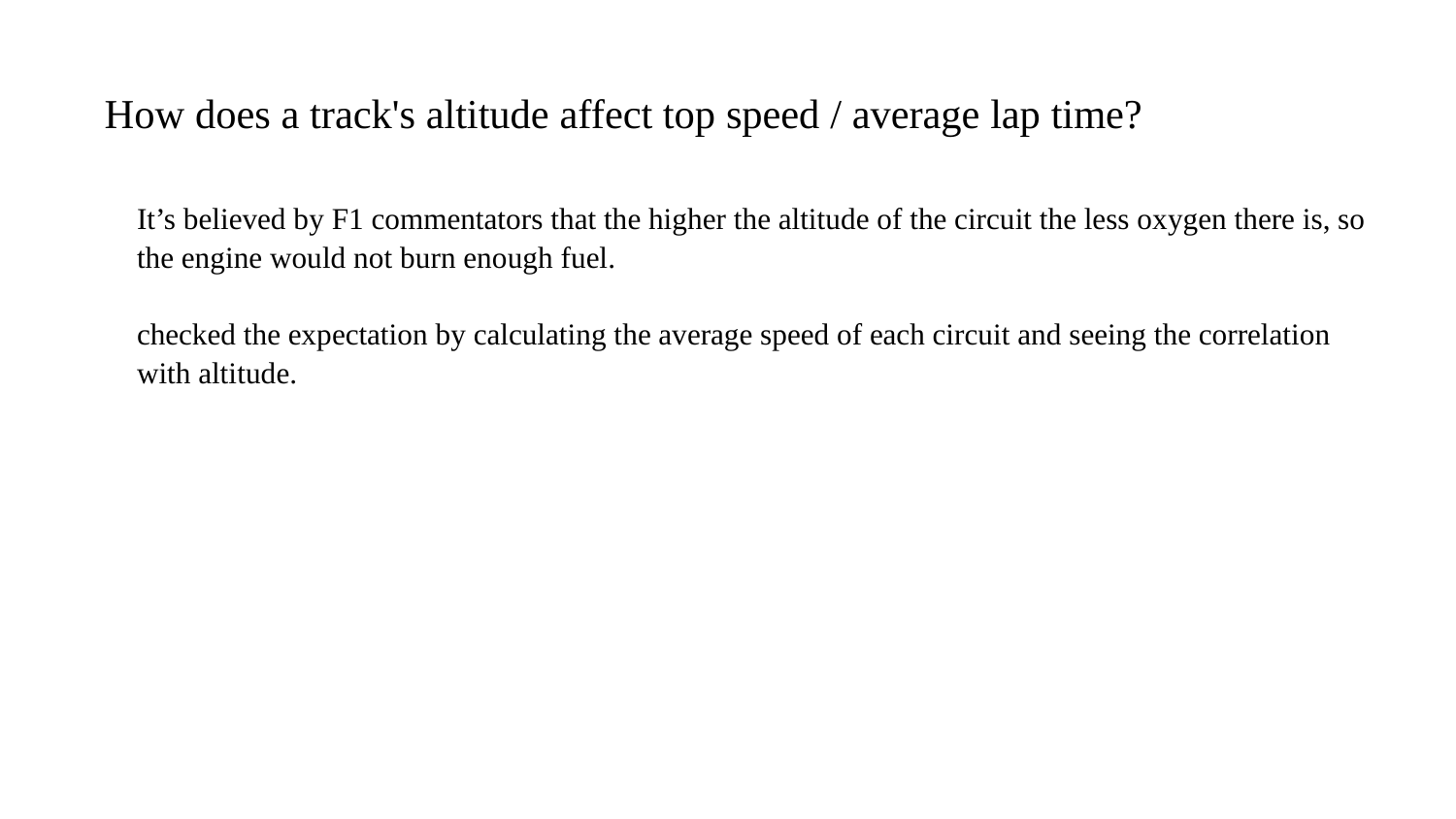

# How does a track's altitude affect top speed / average lap time?
It’s believed by F1 commentators that the higher the altitude of the circuit the less oxygen there is, so the engine would not burn enough fuel.

checked the expectation by calculating the average speed of each circuit and seeing the correlation with altitude.